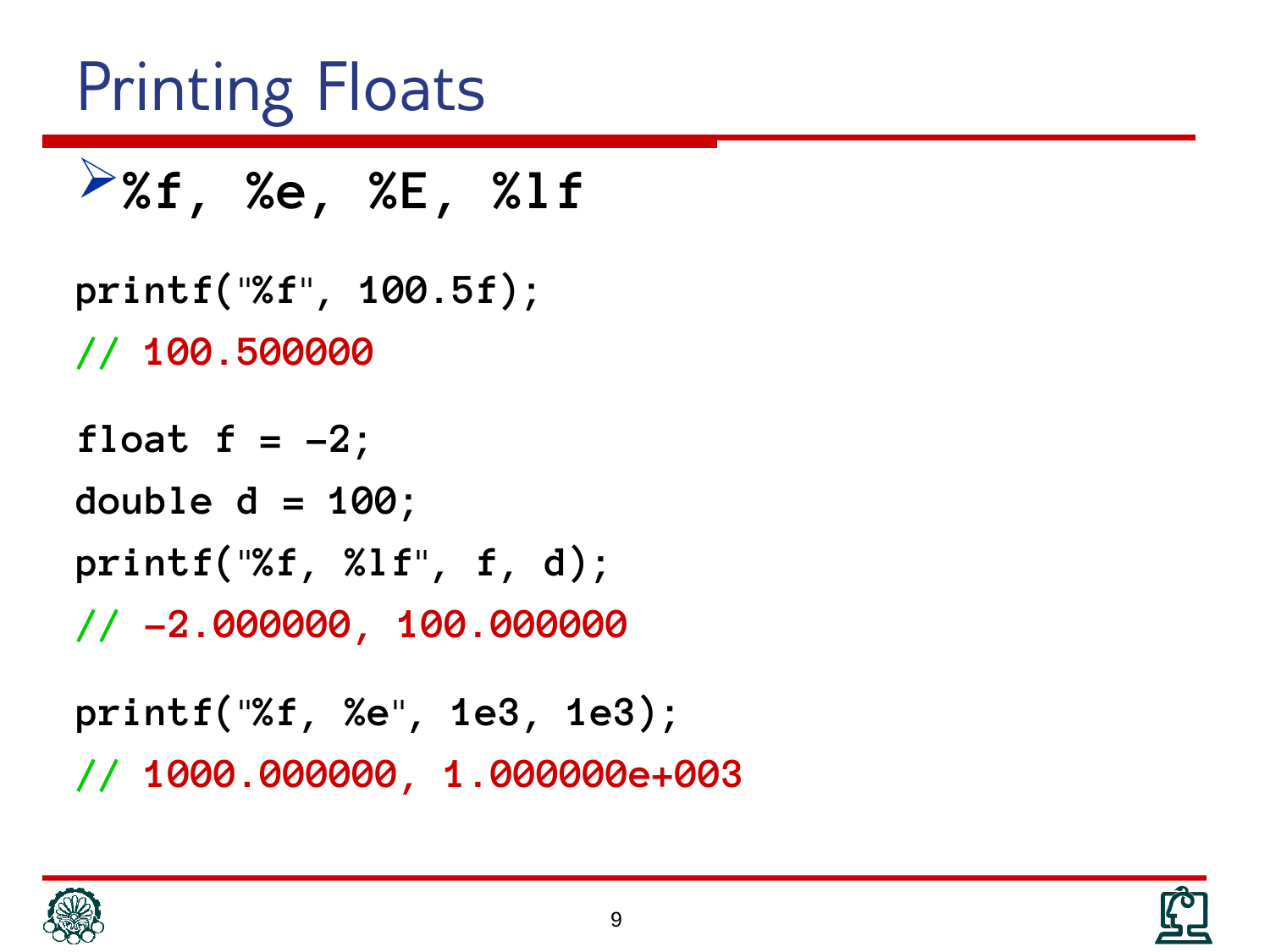

# Printing Floats
%f, %e, %E, %lf

printf("%f", 100.5f);
// 100.500000

float f = -2;
double d = 100;
printf("%f, %lf", f, d);
// -2.000000, 100.000000

printf("%f, %e", 1e3, 1e3);
// 1000.000000, 1.000000e+003
9